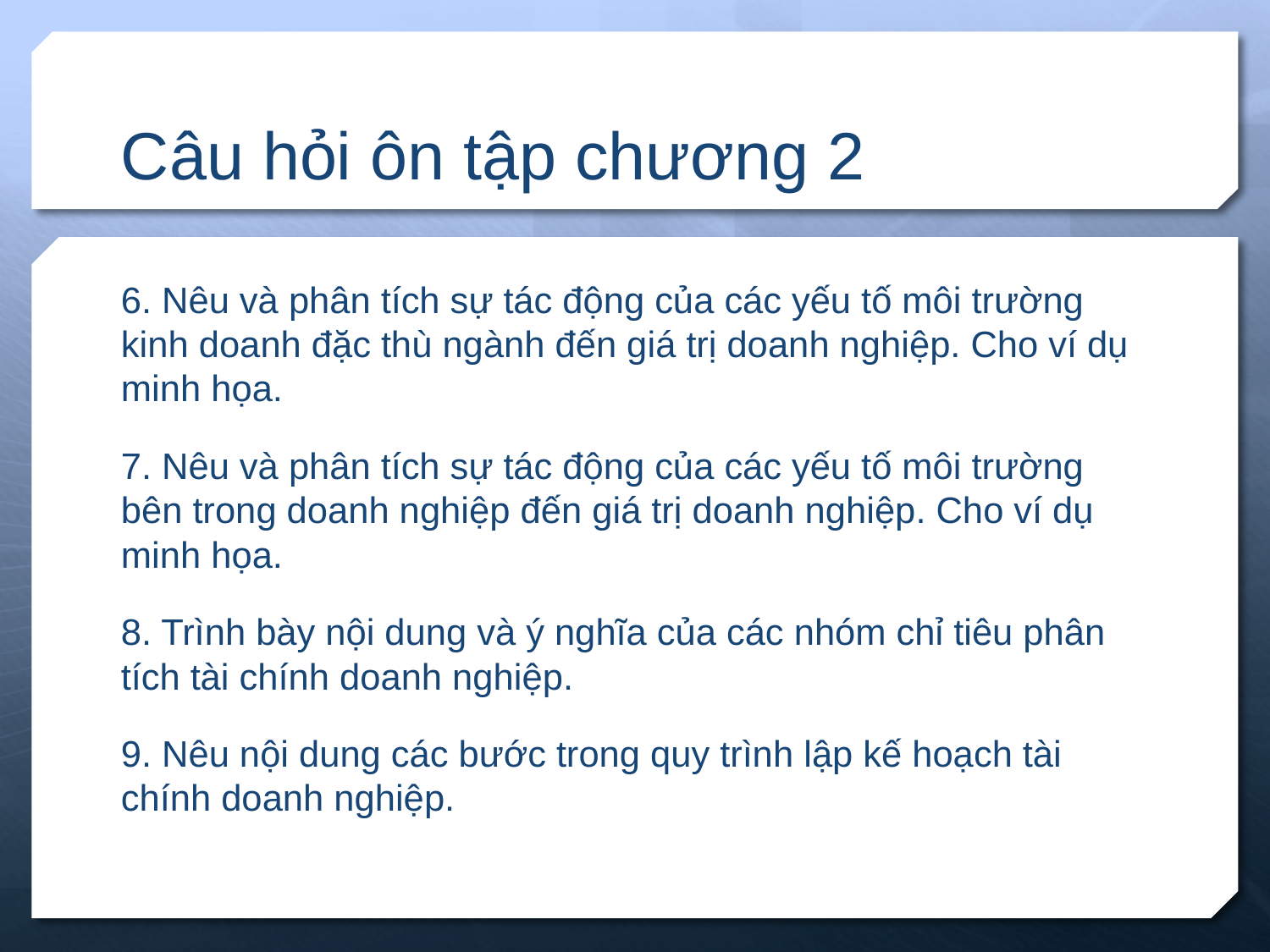

# Câu hỏi ôn tập chương 2
6. Nêu và phân tích sự tác động của các yếu tố môi trường kinh doanh đặc thù ngành đến giá trị doanh nghiệp. Cho ví dụ minh họa.
7. Nêu và phân tích sự tác động của các yếu tố môi trường bên trong doanh nghiệp đến giá trị doanh nghiệp. Cho ví dụ minh họa.
8. Trình bày nội dung và ý nghĩa của các nhóm chỉ tiêu phân tích tài chính doanh nghiệp.
9. Nêu nội dung các bước trong quy trình lập kế hoạch tài chính doanh nghiệp.